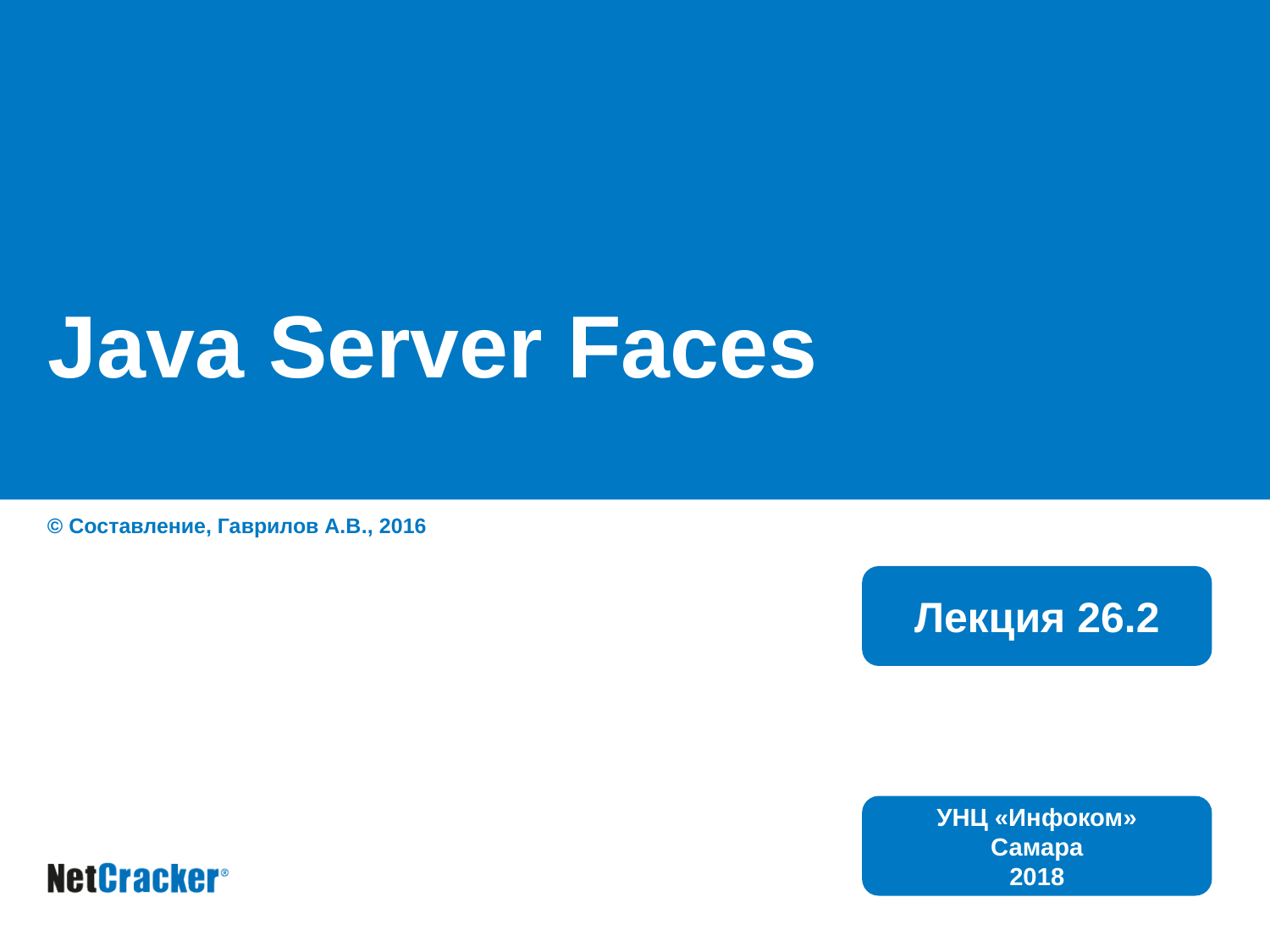

# Java Server Faces
© Составление, Гаврилов А.В., 2016
Лекция 26.2
УНЦ «Инфоком»
Самара
2018